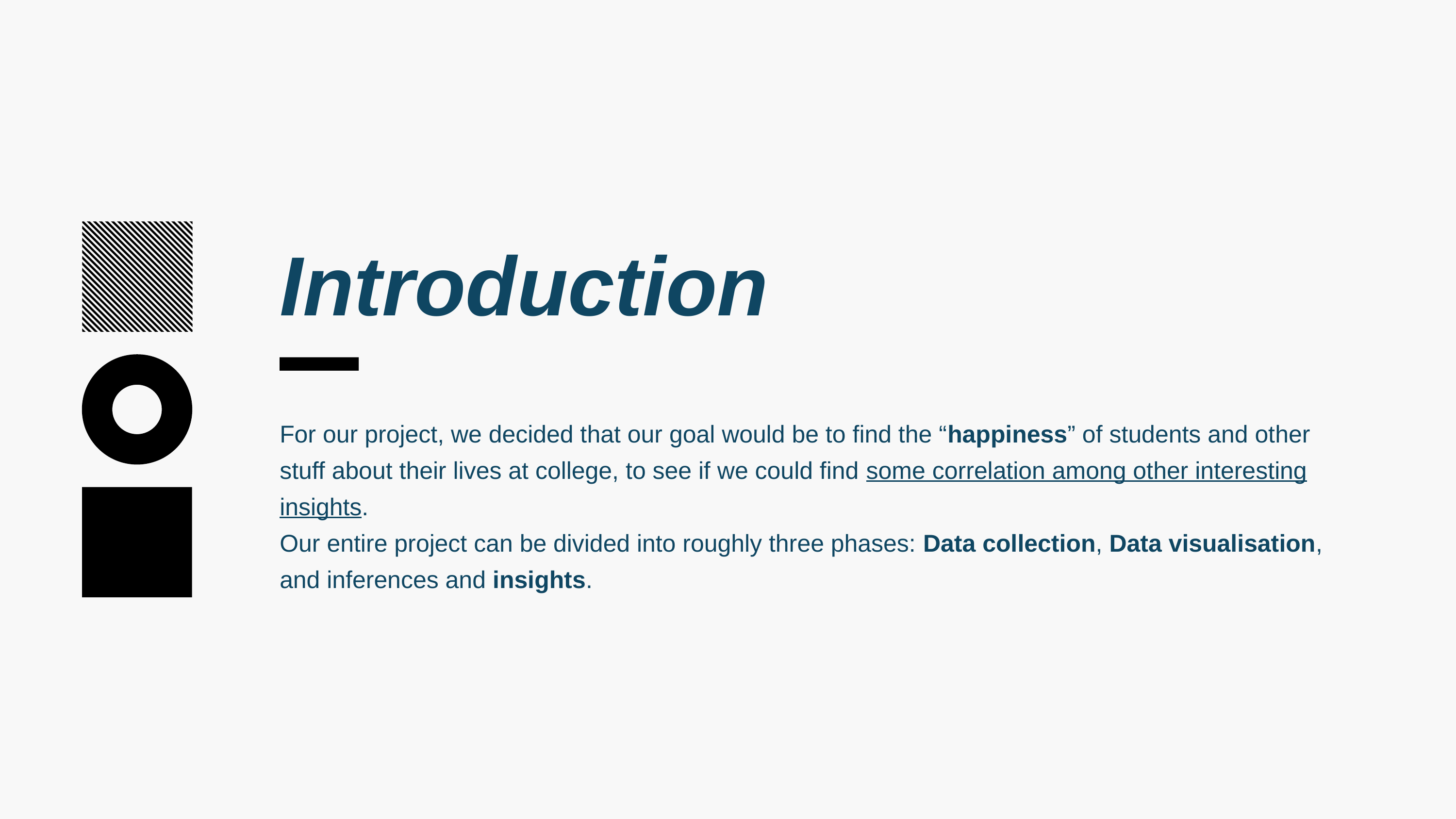

Introduction

For our project, we decided that our goal would be to find the “happiness” of students and other stuff about their lives at college, to see if we could find some correlation among other interesting insights.
Our entire project can be divided into roughly three phases: Data collection, Data visualisation, and inferences and insights.